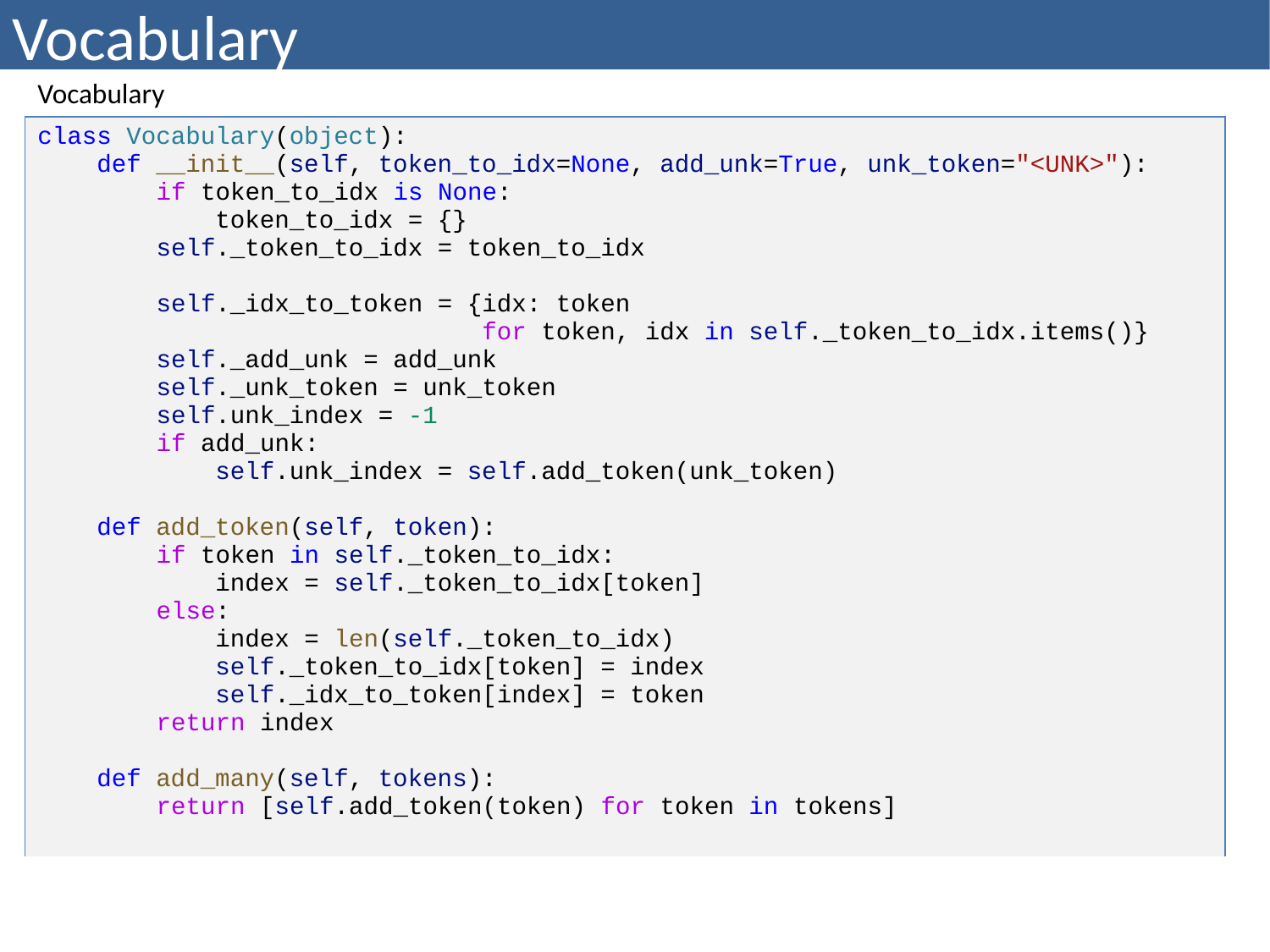

# Vocabulary
| Vocabulary |
| --- |
| class Vocabulary(object): def \_\_init\_\_(self, token\_to\_idx=None, add\_unk=True, unk\_token="<UNK>"): if token\_to\_idx is None: token\_to\_idx = {} self.\_token\_to\_idx = token\_to\_idx self.\_idx\_to\_token = {idx: token for token, idx in self.\_token\_to\_idx.items()} self.\_add\_unk = add\_unk self.\_unk\_token = unk\_token self.unk\_index = -1 if add\_unk: self.unk\_index = self.add\_token(unk\_token) def add\_token(self, token): if token in self.\_token\_to\_idx: index = self.\_token\_to\_idx[token] else: index = len(self.\_token\_to\_idx) self.\_token\_to\_idx[token] = index self.\_idx\_to\_token[index] = token return index def add\_many(self, tokens): return [self.add\_token(token) for token in tokens] |